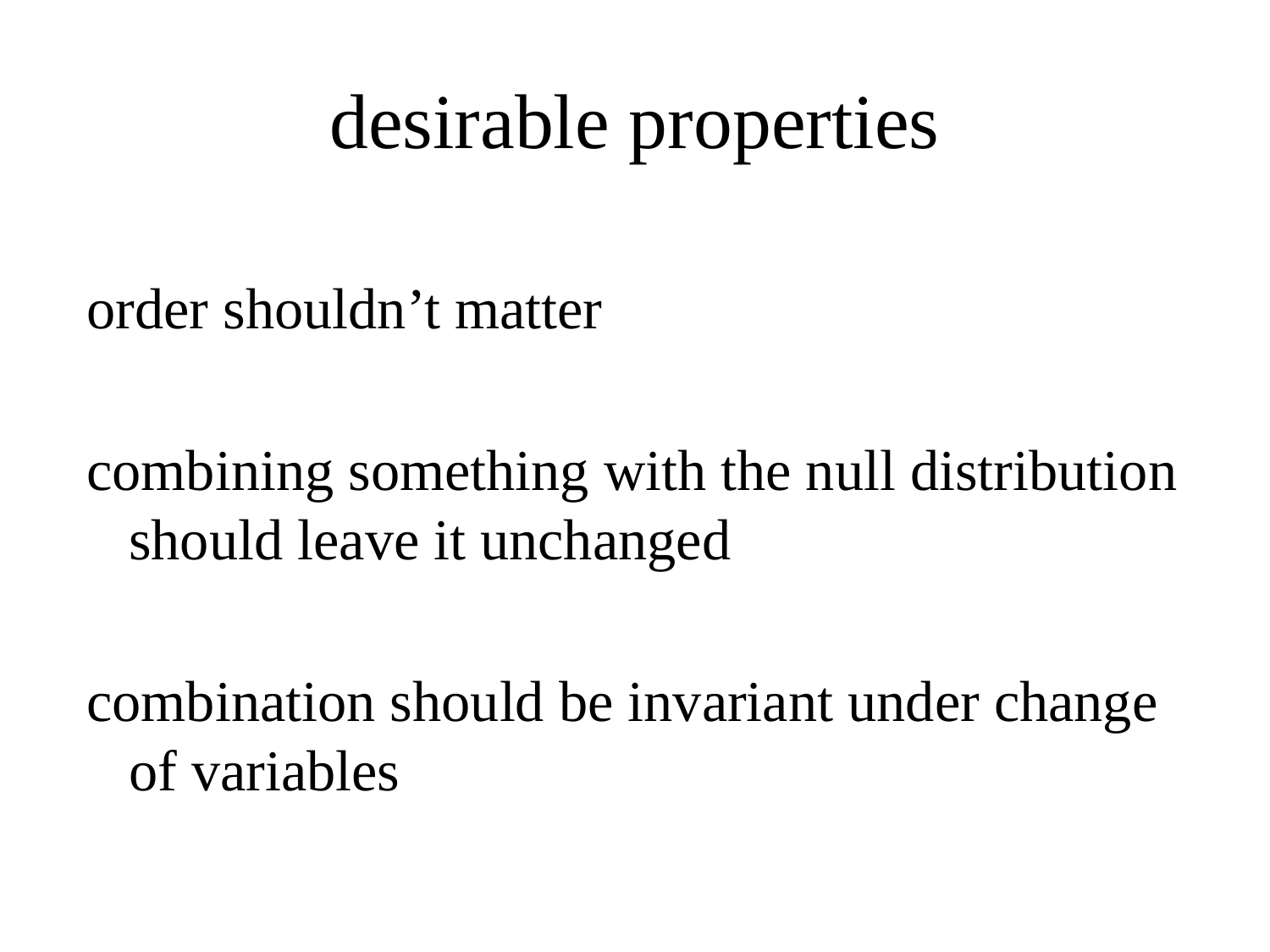

# desirable properties
order shouldn’t matter

combining something with the null distribution should leave it unchanged

combination should be invariant under change of variables